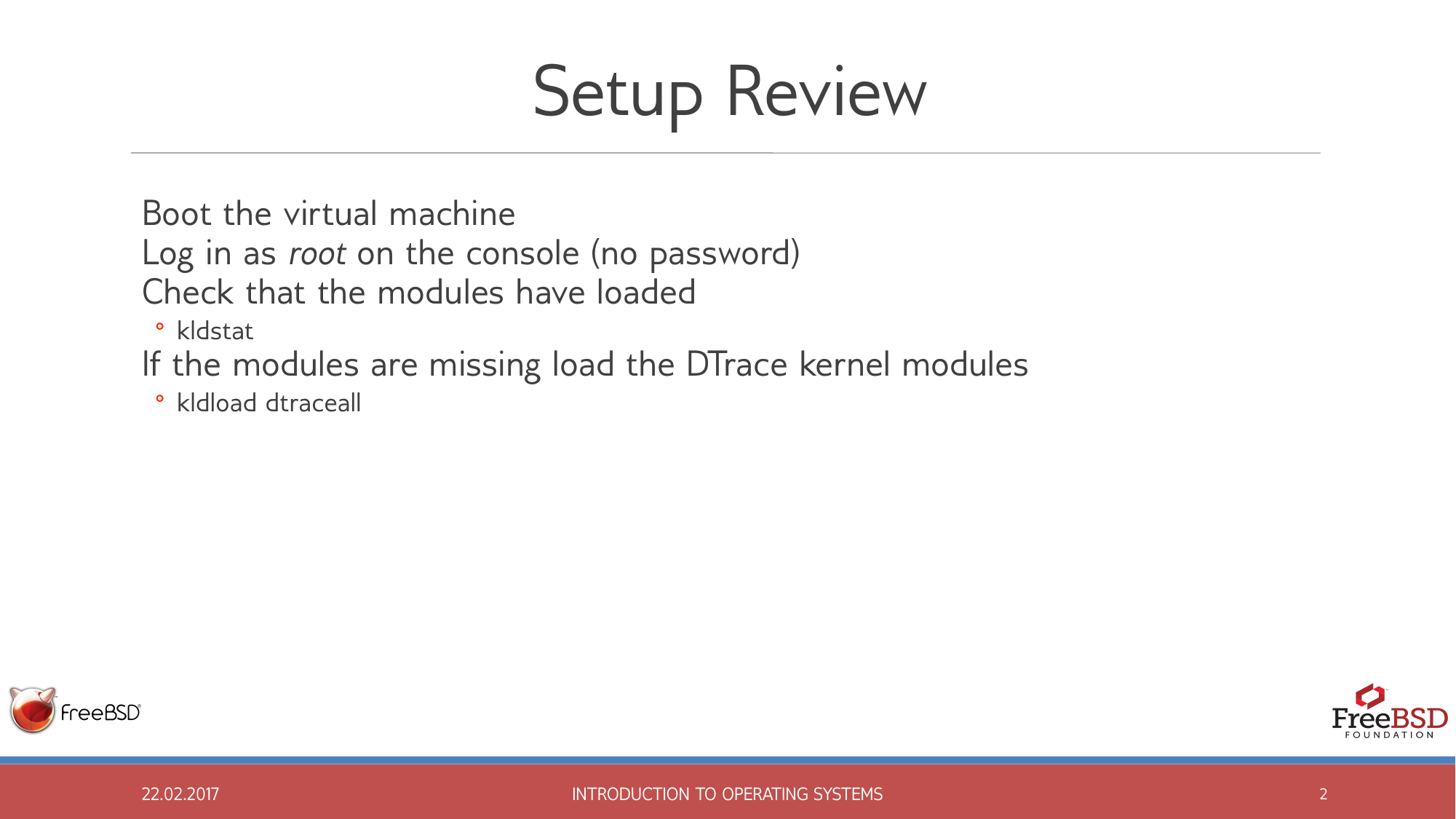

Setup Review
Boot the virtual machine
Log in as root on the console (no password)
Check that the modules have loaded
kldstat
If the modules are missing load the DTrace kernel modules
kldload dtraceall
22.02.2017
Introduction to Operating Systems
2